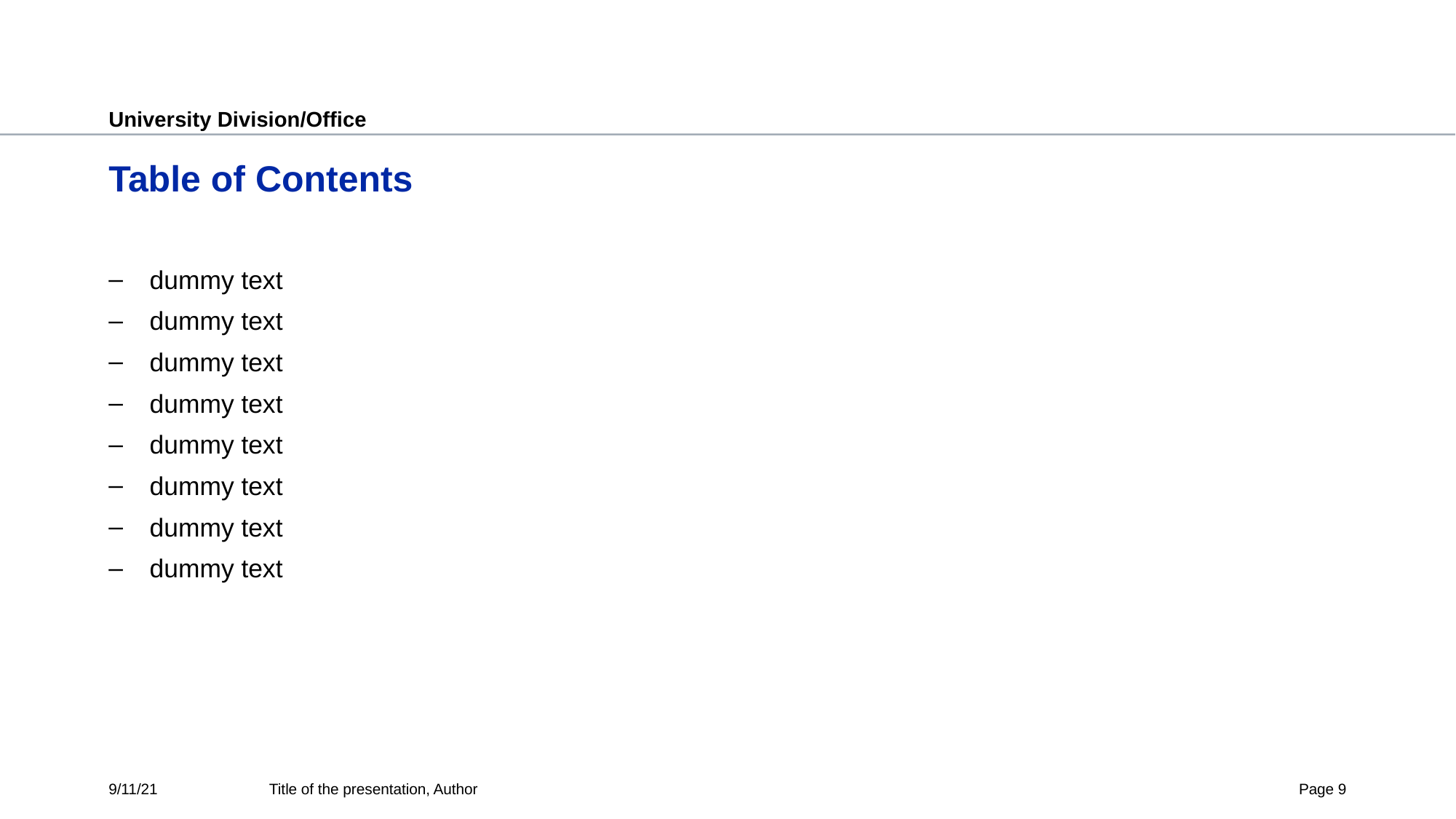

# Table of Contents
dummy text
dummy text
dummy text
dummy text
dummy text
dummy text
dummy text
dummy text
9/11/21
Title of the presentation, Author
Page 9